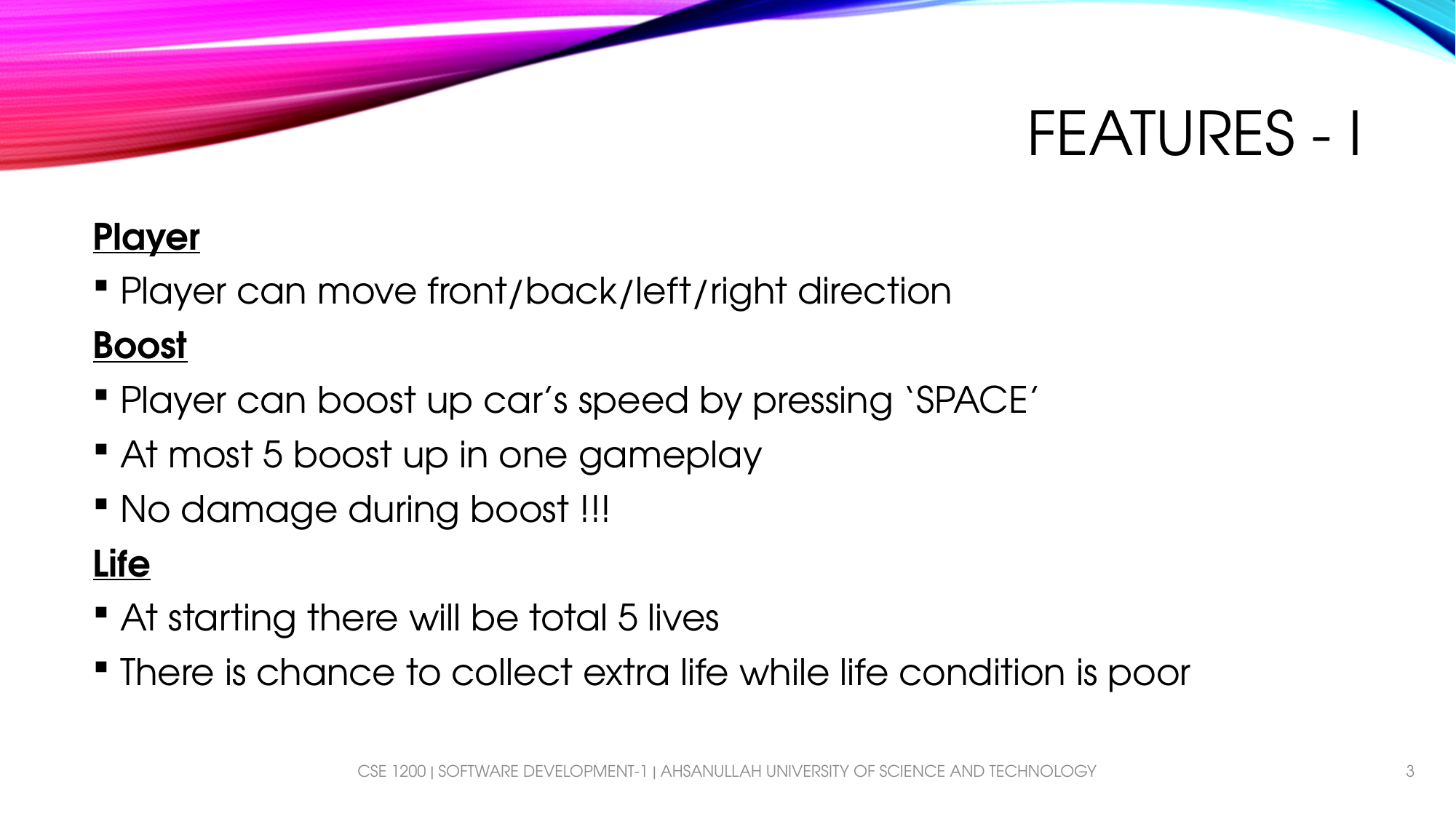

# FEATURES - I
Player
Player can move front/back/left/right direction
Boost
Player can boost up car’s speed by pressing ‘SPACE’
At most 5 boost up in one gameplay
No damage during boost !!!
Life
At starting there will be total 5 lives
There is chance to collect extra life while life condition is poor

CSE 1200 | SOFTWARE DEVELOPMENT-1 | AHSANULLAH UNIVERSITY OF SCIENCE AND TECHNOLOGY
3